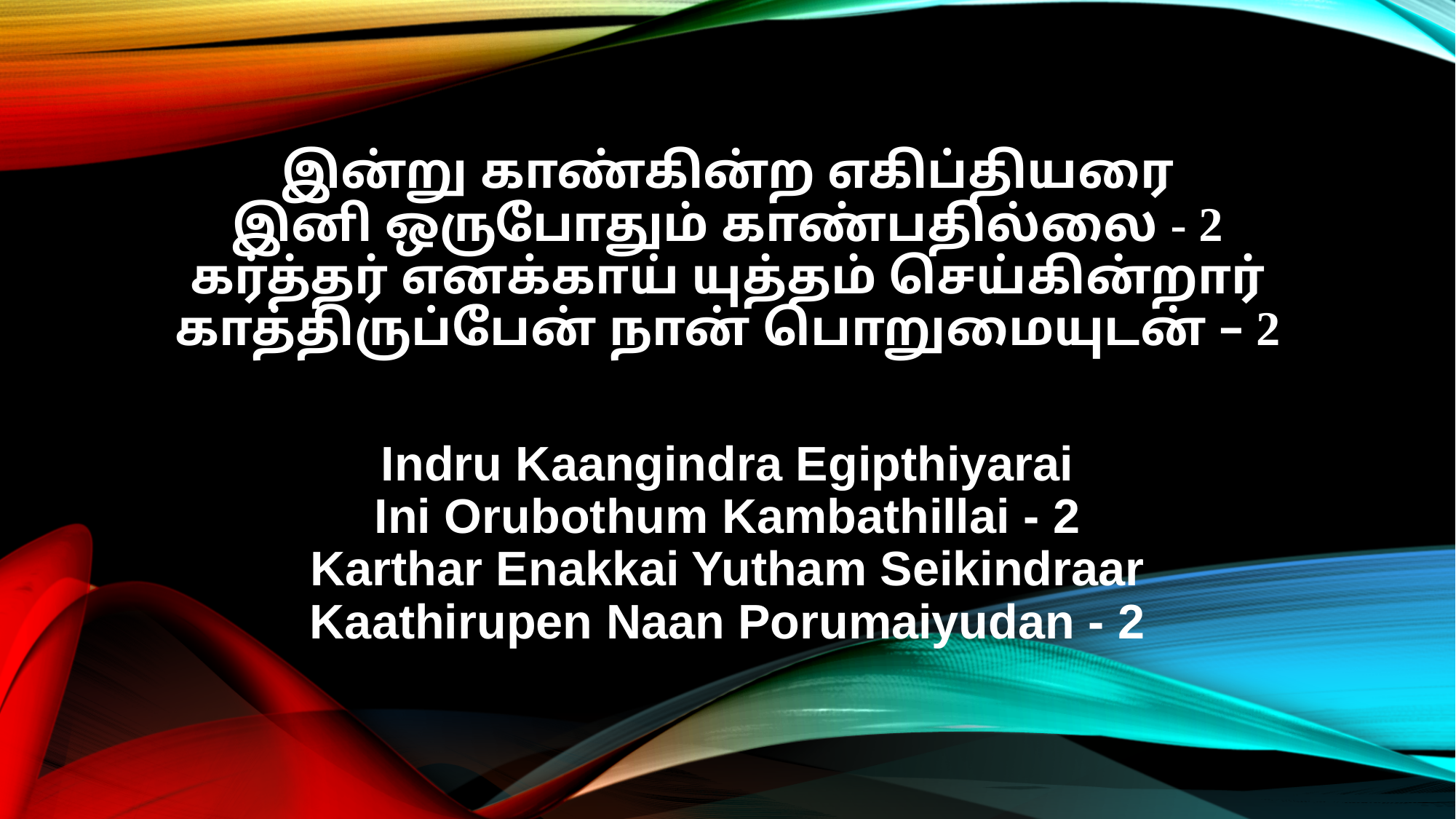

இன்று காண்கின்ற எகிப்தியரை
இனி ஒருபோதும் காண்பதில்லை - 2
கர்த்தர் எனக்காய் யுத்தம் செய்கின்றார்
காத்திருப்பேன் நான் பொறுமையுடன் – 2

Indru Kaangindra Egipthiyarai
Ini Orubothum Kambathillai - 2
Karthar Enakkai Yutham Seikindraar
Kaathirupen Naan Porumaiyudan - 2